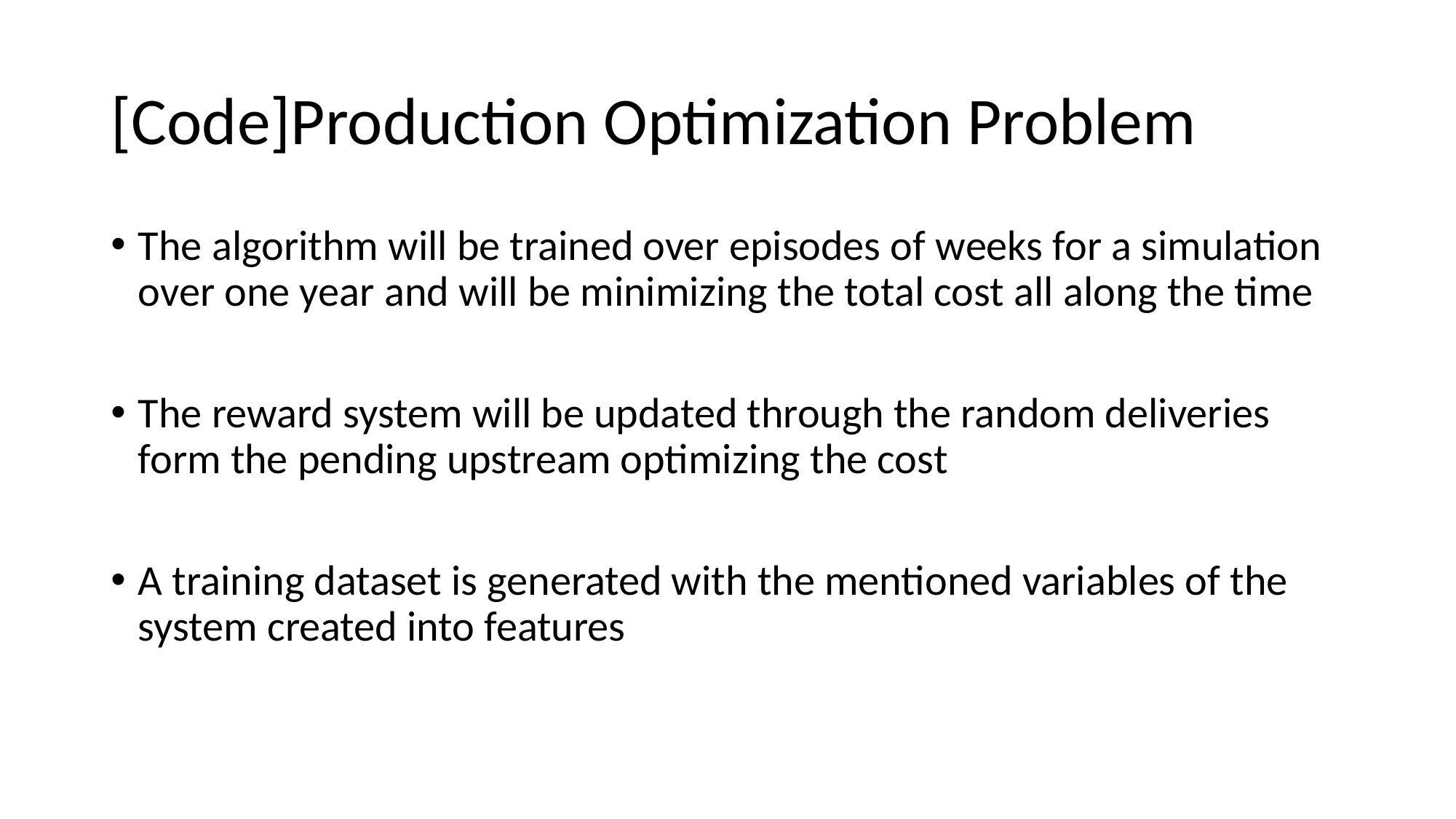

# [Code]Production Optimization Problem
The algorithm will be trained over episodes of weeks for a simulation over one year and will be minimizing the total cost all along the time

The reward system will be updated through the random deliveries form the pending upstream optimizing the cost

A training dataset is generated with the mentioned variables of the system created into features